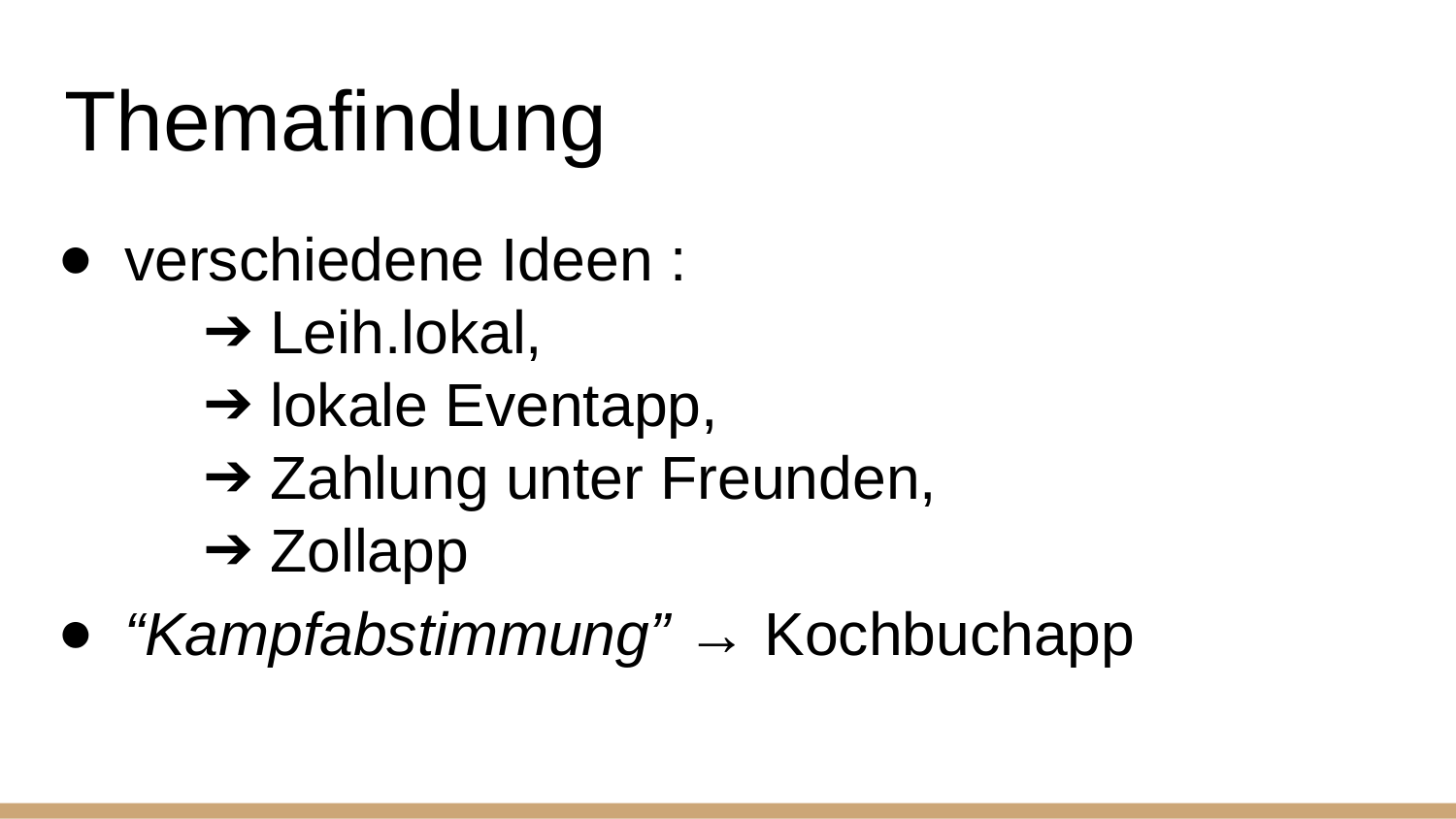

# Themafindung
verschiedene Ideen :
Leih.lokal,
lokale Eventapp,
Zahlung unter Freunden,
Zollapp
“Kampfabstimmung” → Kochbuchapp